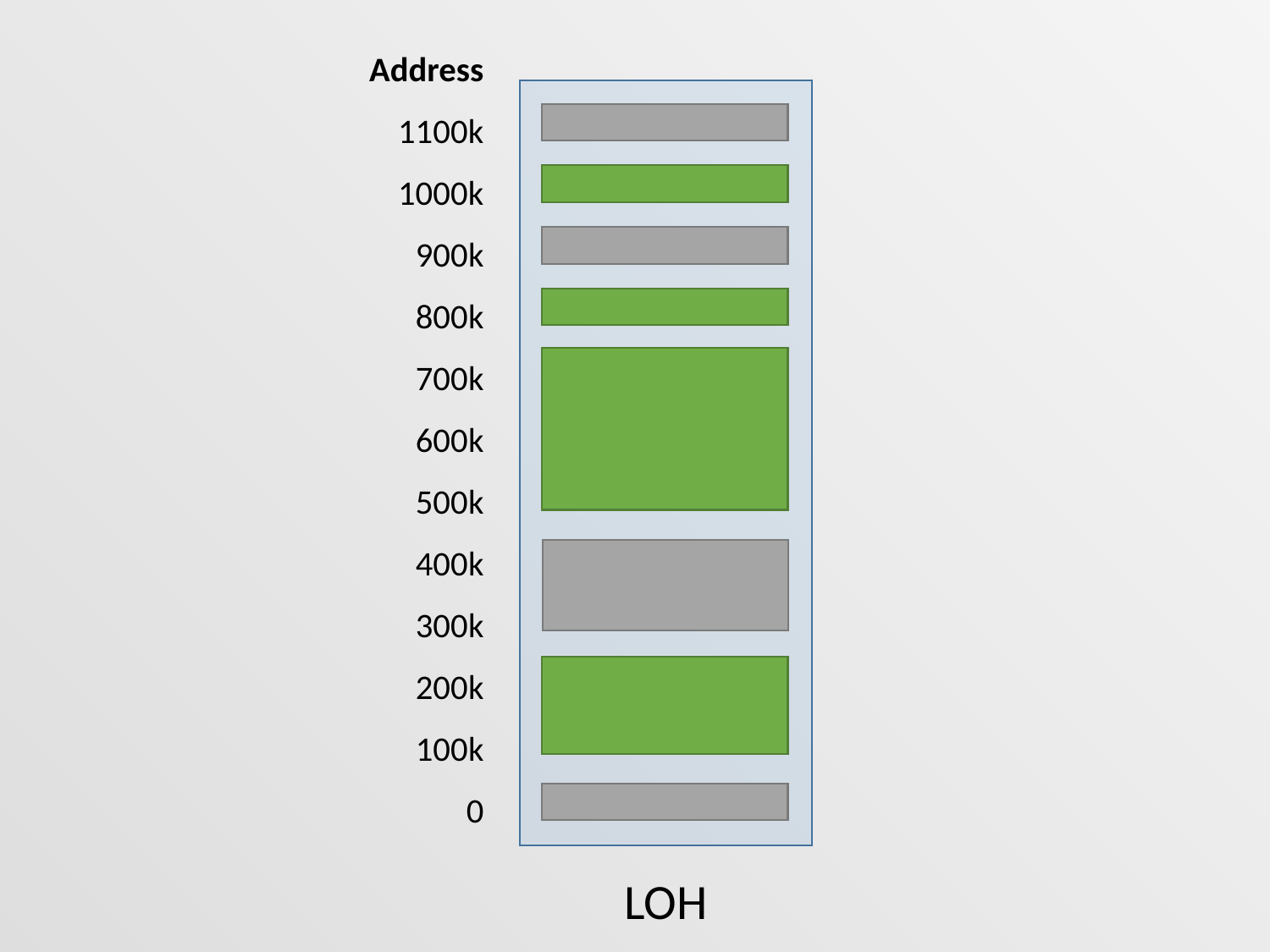

Address
1100k
1000k
900k
800k
700k
600k
500k
400k
300k
200k
100k
0

LOH